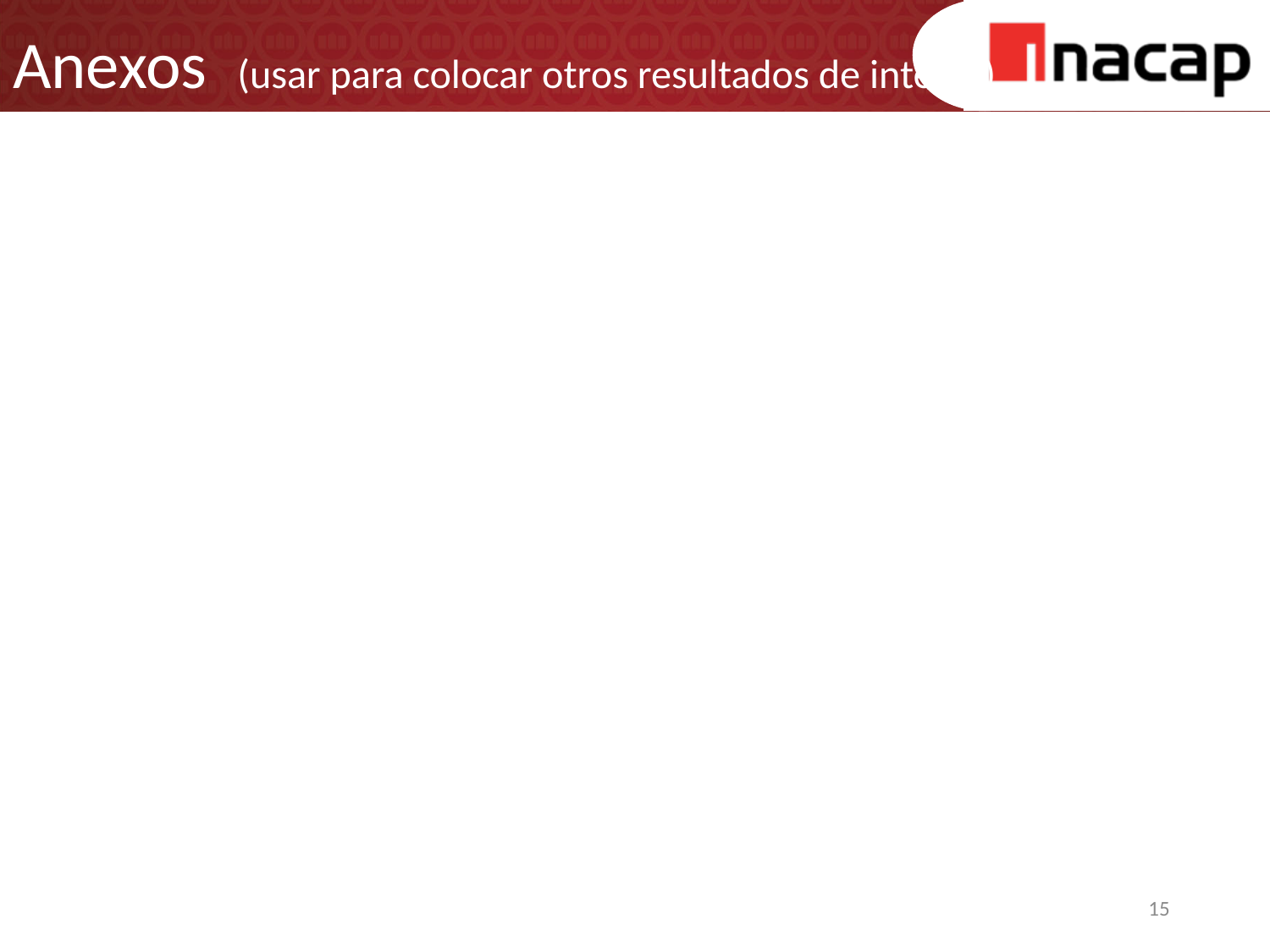

Anexos  (usar para colocar otros resultados de interés)
15